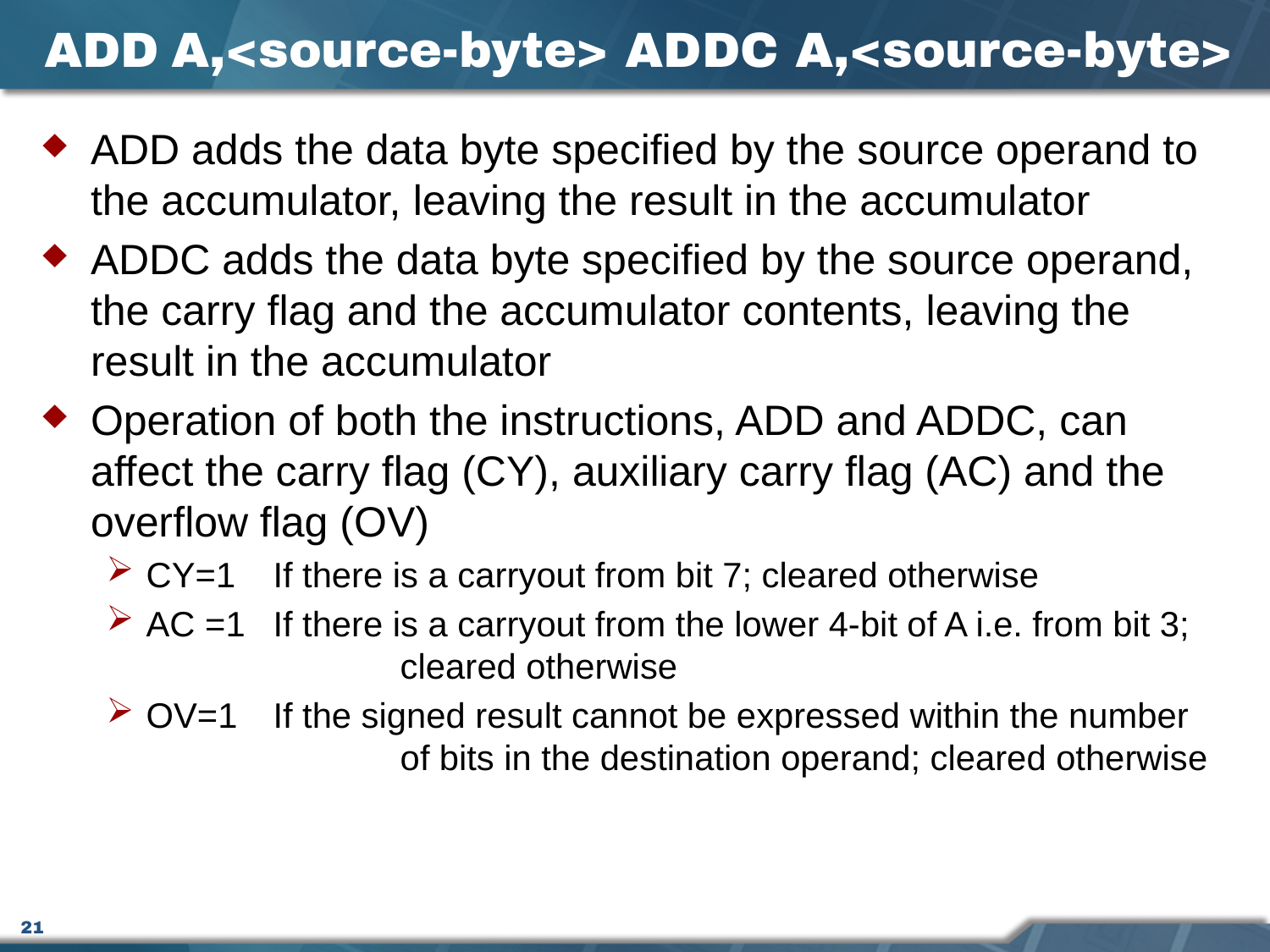

# ADD	A,<source-byte> ADDC A,<source-byte>
ADD adds the data byte specified by the source operand to the accumulator, leaving the result in the accumulator
ADDC adds the data byte specified by the source operand, the carry flag and the accumulator contents, leaving the result in the accumulator
Operation of both the instructions, ADD and ADDC, can affect the carry flag (CY), auxiliary carry flag (AC) and the overflow flag (OV)
CY=1 	If there is a carryout from bit 7; cleared otherwise
AC =1 	If there is a carryout from the lower 4-bit of A i.e. from bit 3; 		cleared otherwise
OV=1	If the signed result cannot be expressed within the number 		of bits in the destination operand; cleared otherwise